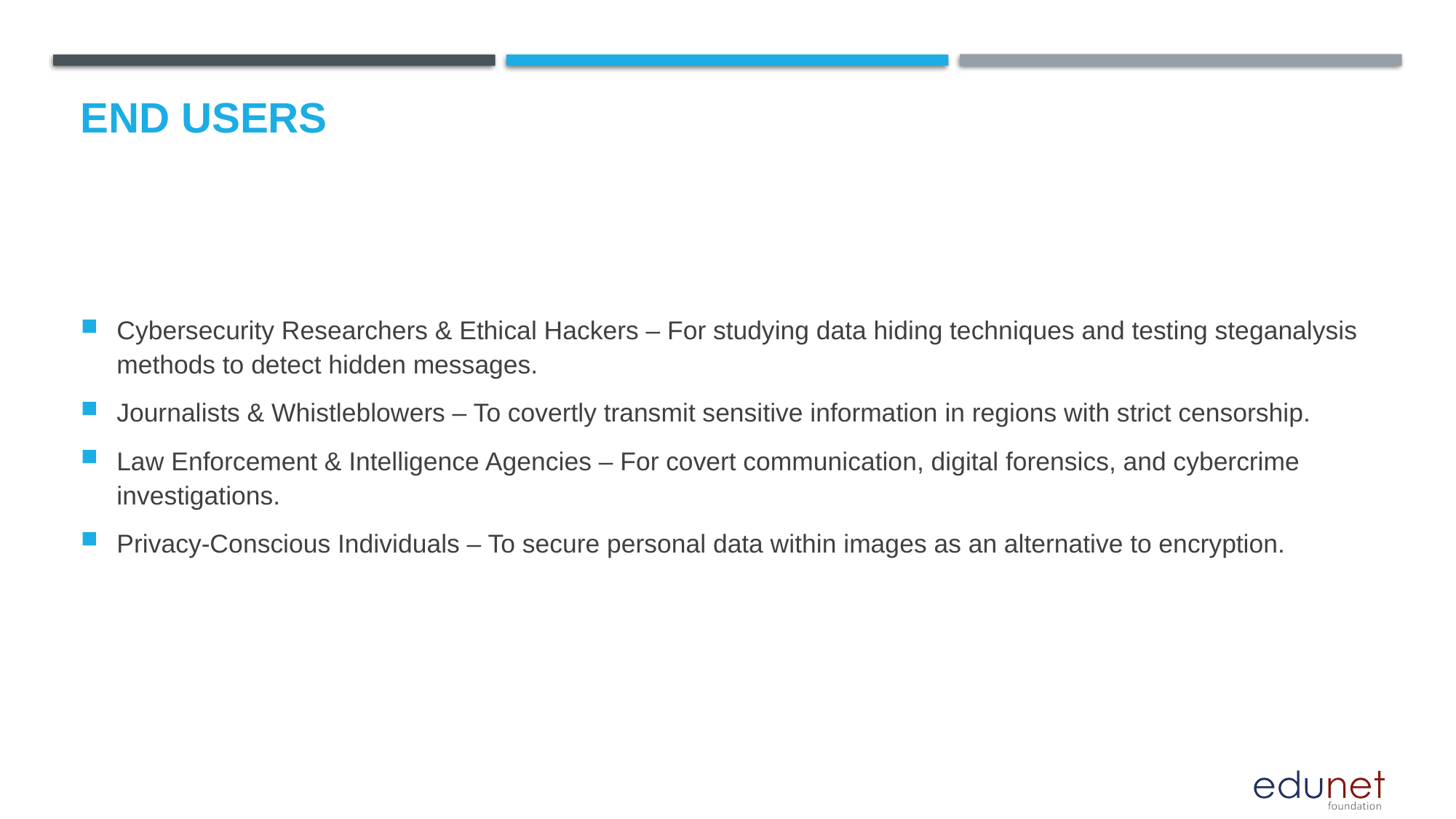

# End users
Cybersecurity Researchers & Ethical Hackers – For studying data hiding techniques and testing steganalysis methods to detect hidden messages.
Journalists & Whistleblowers – To covertly transmit sensitive information in regions with strict censorship.
Law Enforcement & Intelligence Agencies – For covert communication, digital forensics, and cybercrime investigations.
Privacy-Conscious Individuals – To secure personal data within images as an alternative to encryption.